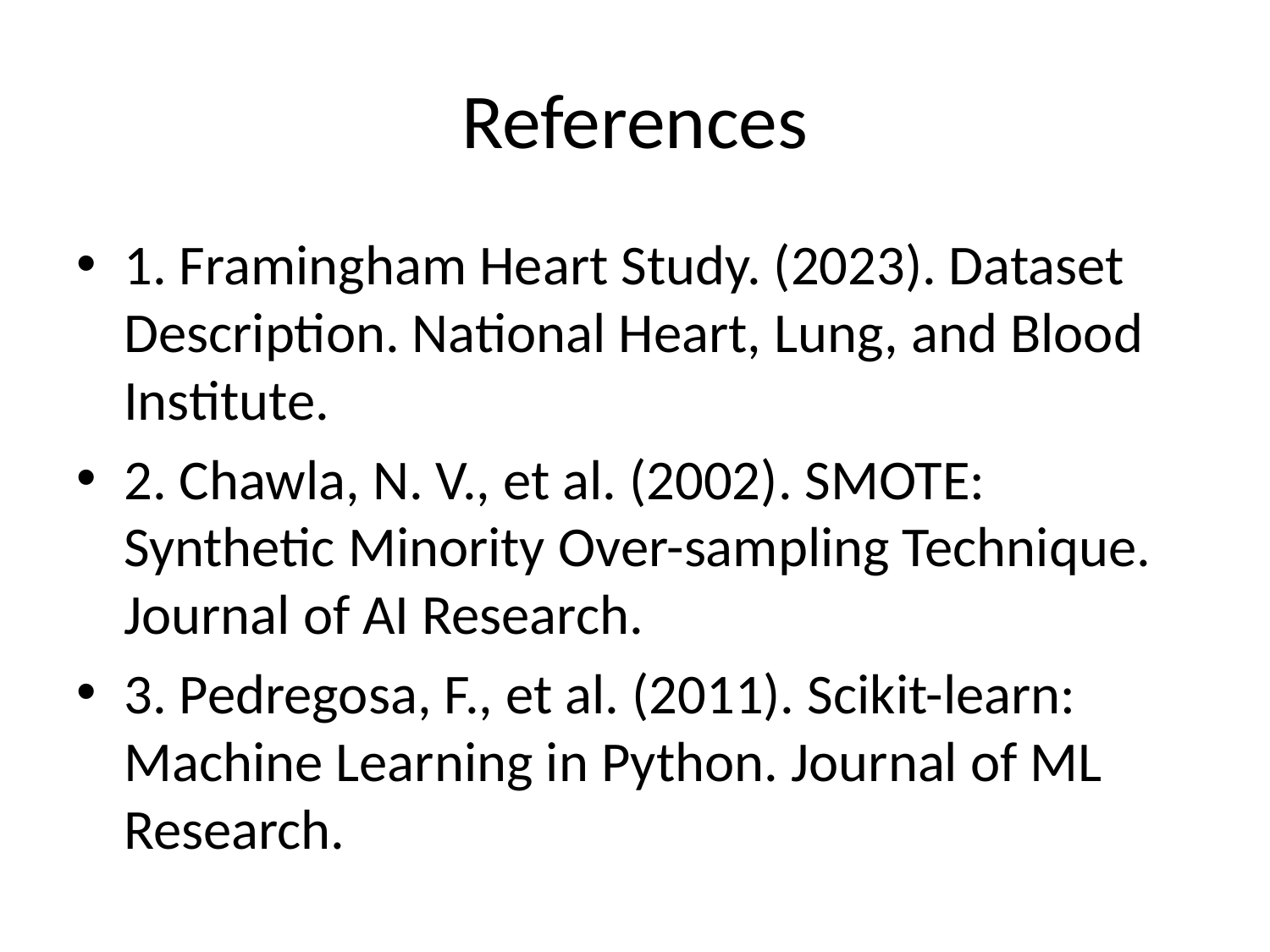

# References
1. Framingham Heart Study. (2023). Dataset Description. National Heart, Lung, and Blood Institute.
2. Chawla, N. V., et al. (2002). SMOTE: Synthetic Minority Over-sampling Technique. Journal of AI Research.
3. Pedregosa, F., et al. (2011). Scikit-learn: Machine Learning in Python. Journal of ML Research.